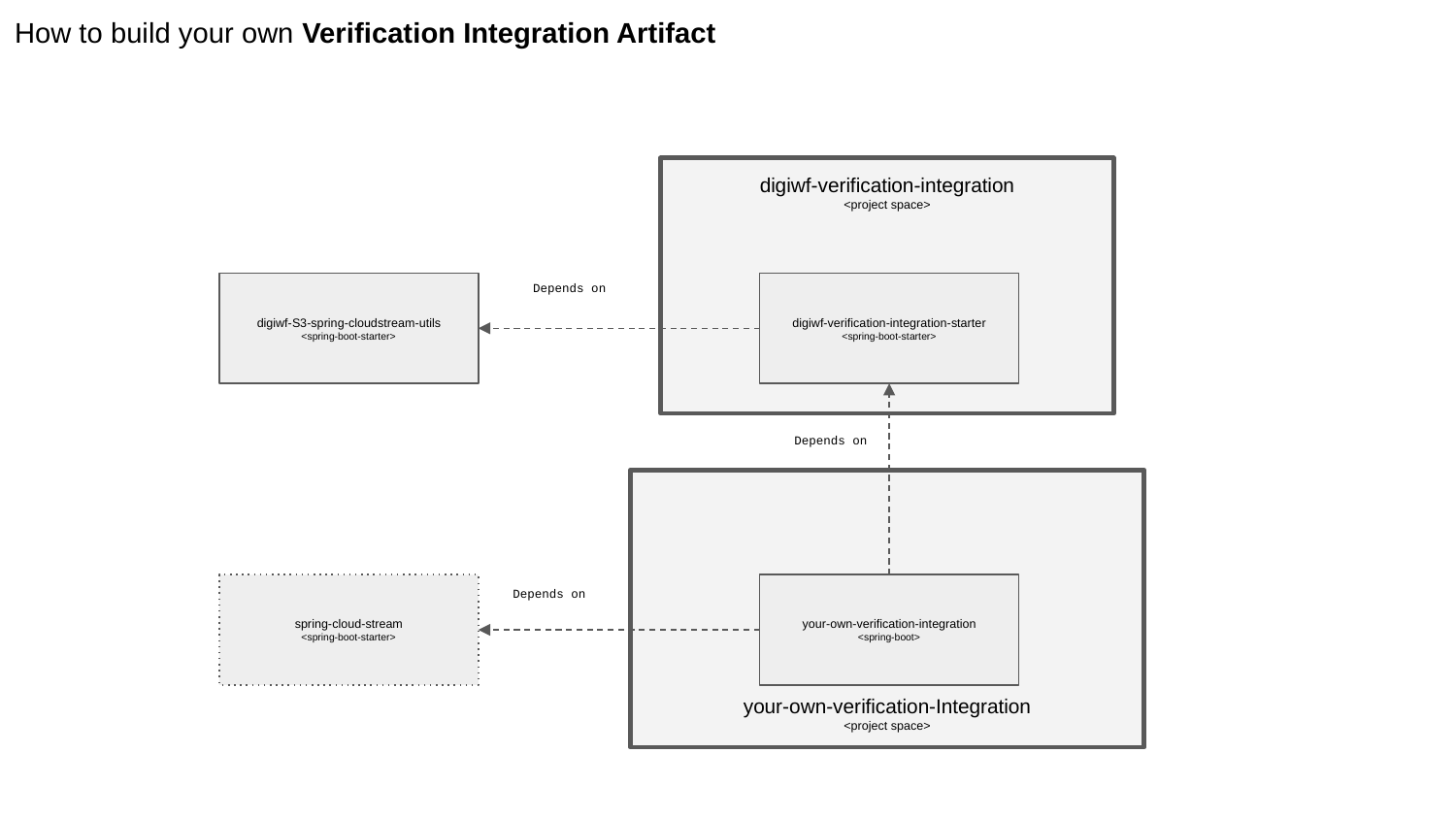

How to build your own Verification Integration Artifact
digiwf-verification-integration
<project space>
Depends on
digiwf-S3-spring-cloudstream-utils
<spring-boot-starter>
digiwf-verification-integration-starter
<spring-boot-starter>
Depends on
your-own-verification-Integration
<project space>
spring-cloud-stream
<spring-boot-starter>
your-own-verification-integration
<spring-boot>
Depends on